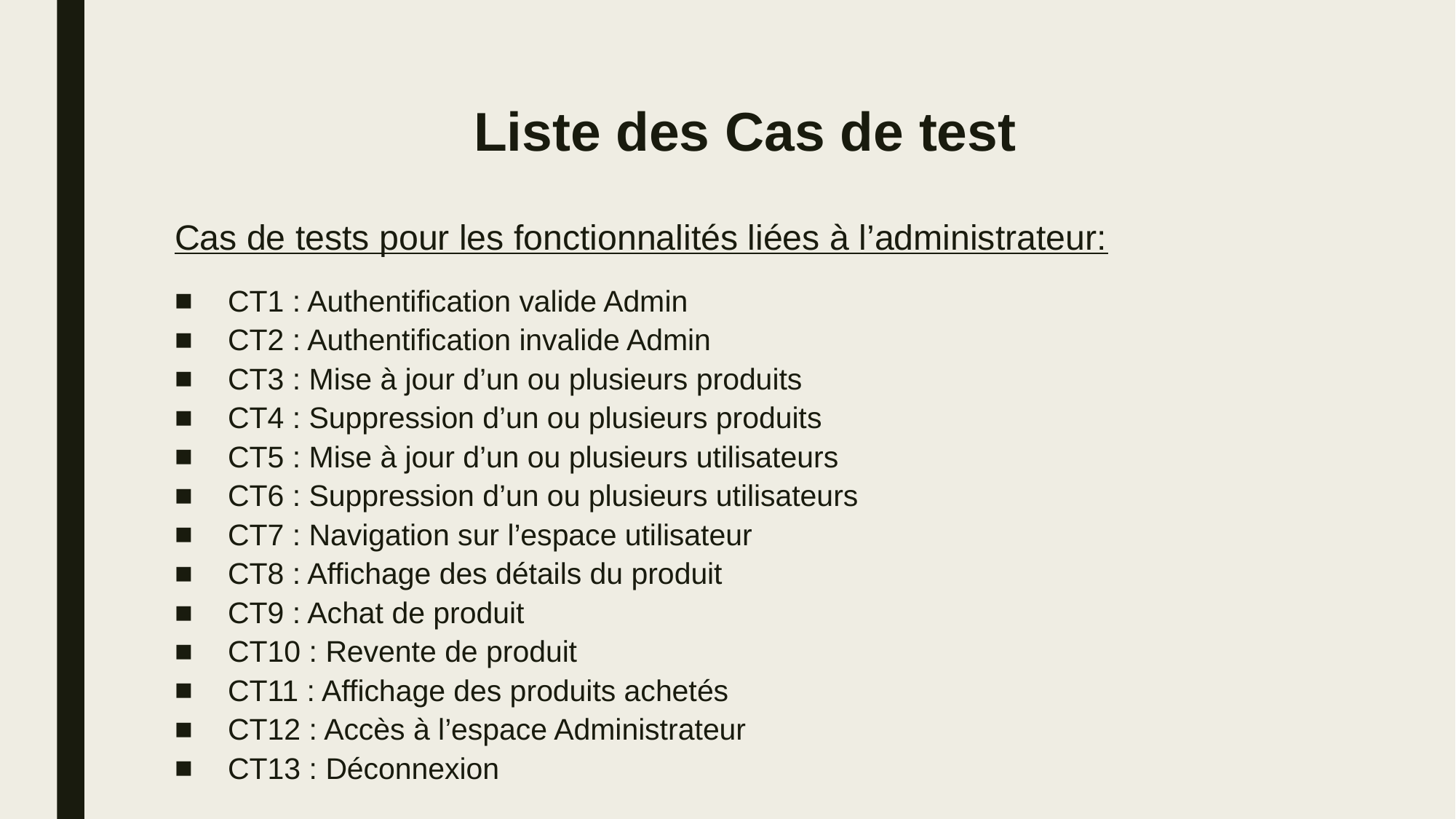

# Liste des Cas de test

Cas de tests pour les fonctionnalités liées à l’administrateur:

CT1 : Authentification valide Admin
CT2 : Authentification invalide Admin
CT3 : Mise à jour d’un ou plusieurs produits
CT4 : Suppression d’un ou plusieurs produits
CT5 : Mise à jour d’un ou plusieurs utilisateurs
CT6 : Suppression d’un ou plusieurs utilisateurs
CT7 : Navigation sur l’espace utilisateur
CT8 : Affichage des détails du produit
CT9 : Achat de produit
CT10 : Revente de produit
CT11 : Affichage des produits achetés
CT12 : Accès à l’espace Administrateur
CT13 : Déconnexion